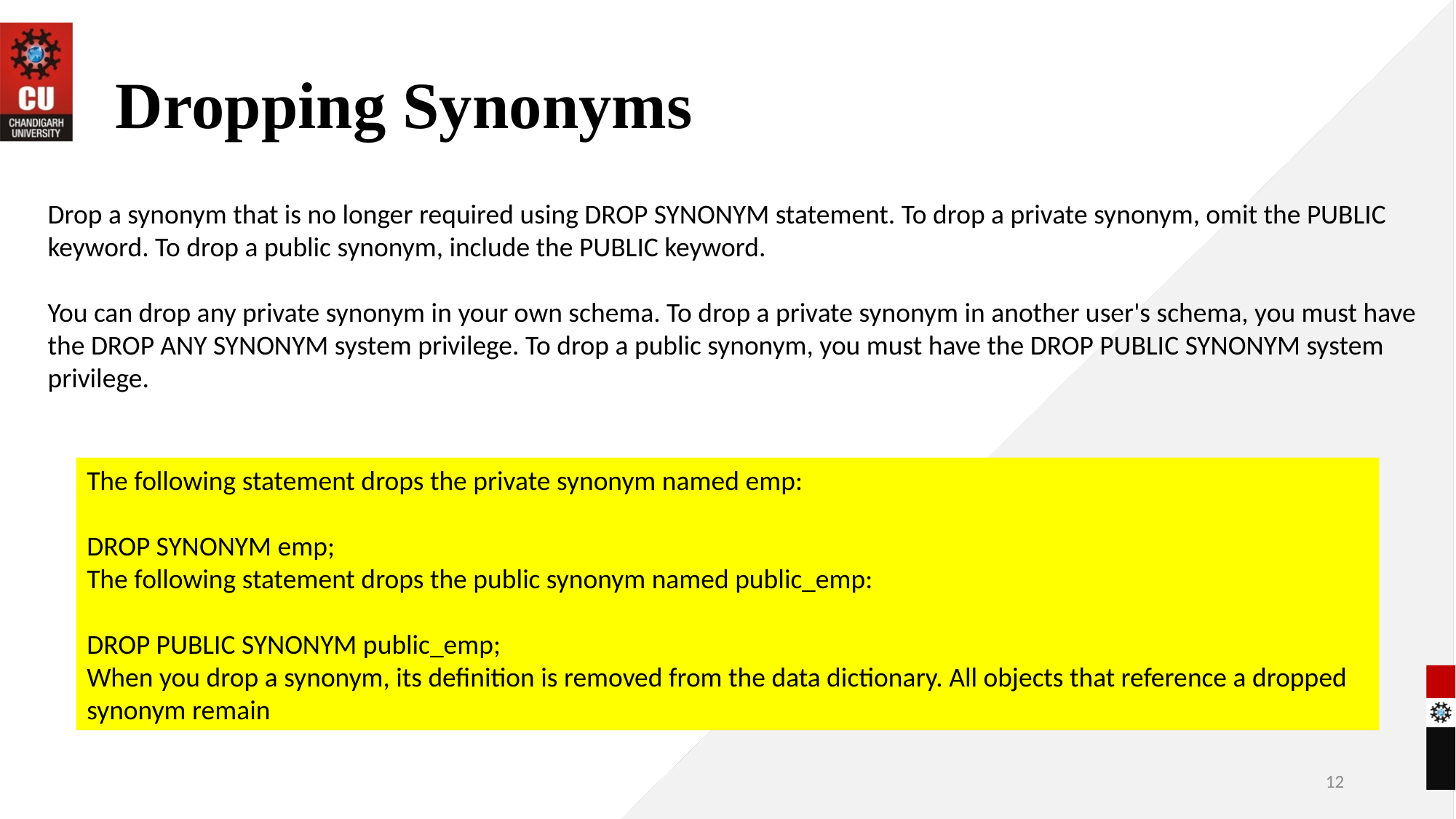

# Dropping Synonyms
Drop a synonym that is no longer required using DROP SYNONYM statement. To drop a private synonym, omit the PUBLIC keyword. To drop a public synonym, include the PUBLIC keyword.

You can drop any private synonym in your own schema. To drop a private synonym in another user's schema, you must have the DROP ANY SYNONYM system privilege. To drop a public synonym, you must have the DROP PUBLIC SYNONYM system privilege.
The following statement drops the private synonym named emp:

DROP SYNONYM emp;
The following statement drops the public synonym named public_emp:

DROP PUBLIC SYNONYM public_emp;
When you drop a synonym, its definition is removed from the data dictionary. All objects that reference a dropped synonym remain
12